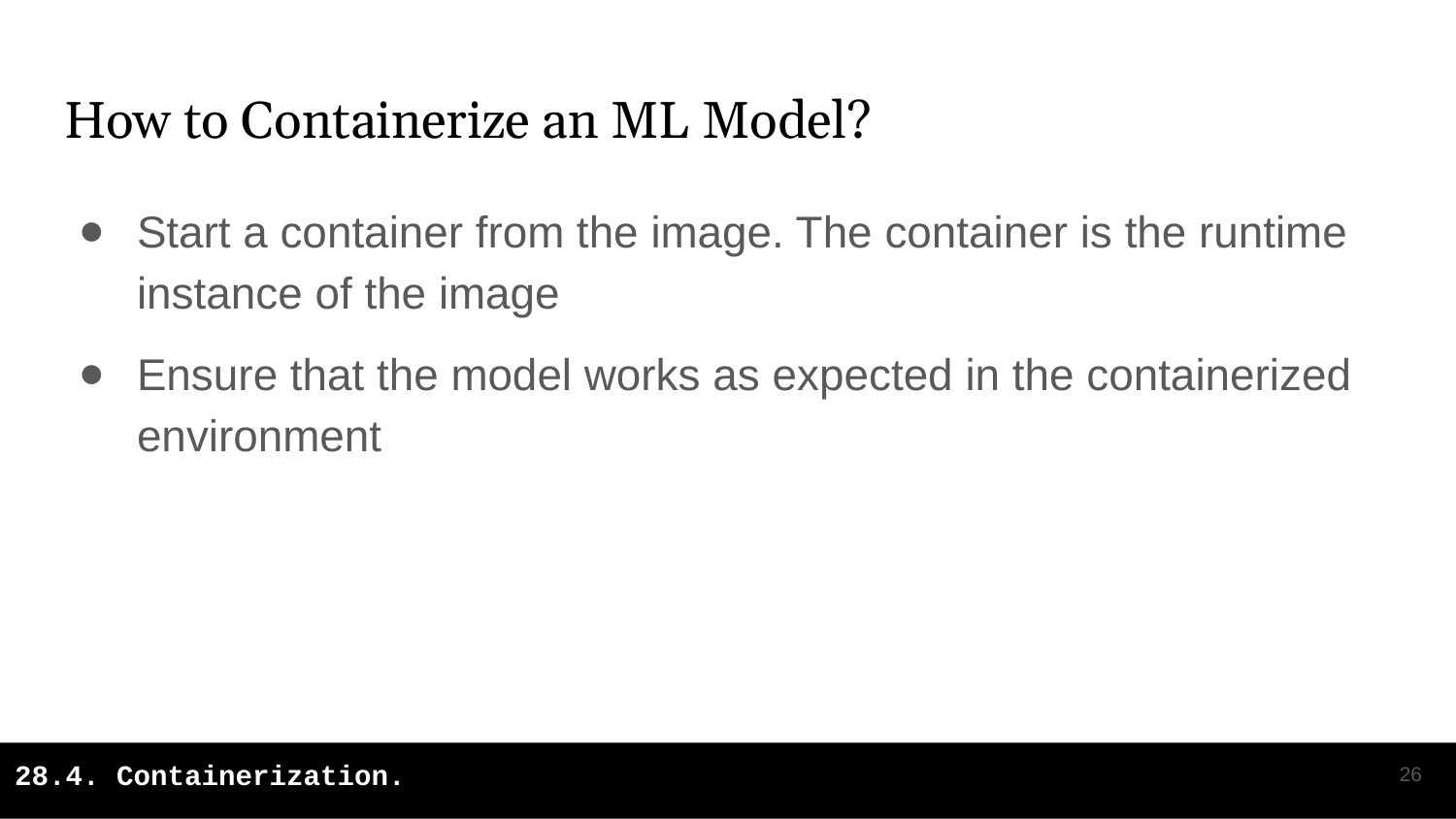

# How to Containerize an ML Model?
Start a container from the image. The container is the runtime instance of the image
Ensure that the model works as expected in the containerized environment
26
28.4. Containerization.